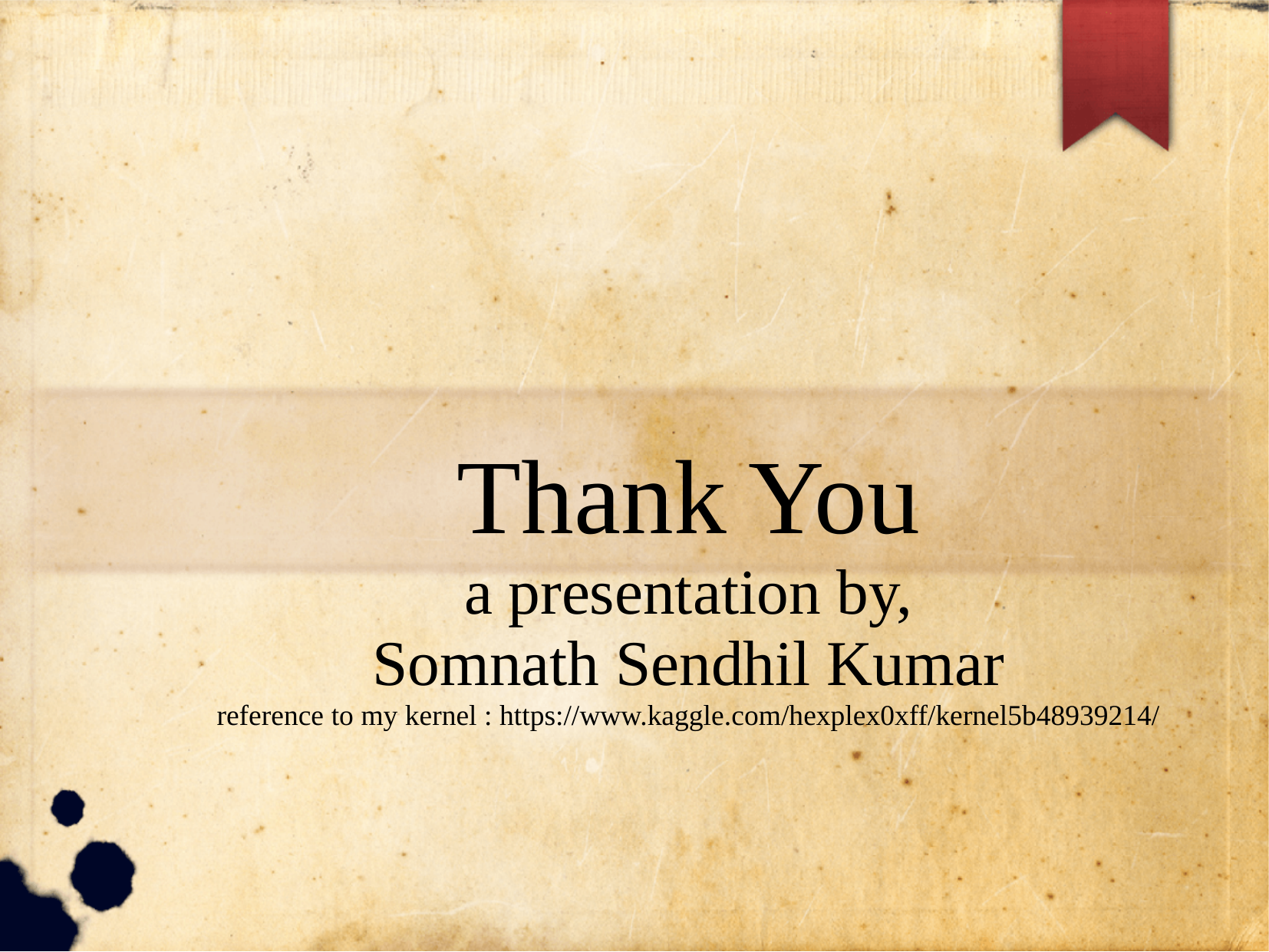

Thank You
a presentation by,
Somnath Sendhil Kumar
reference to my kernel : https://www.kaggle.com/hexplex0xff/kernel5b48939214/